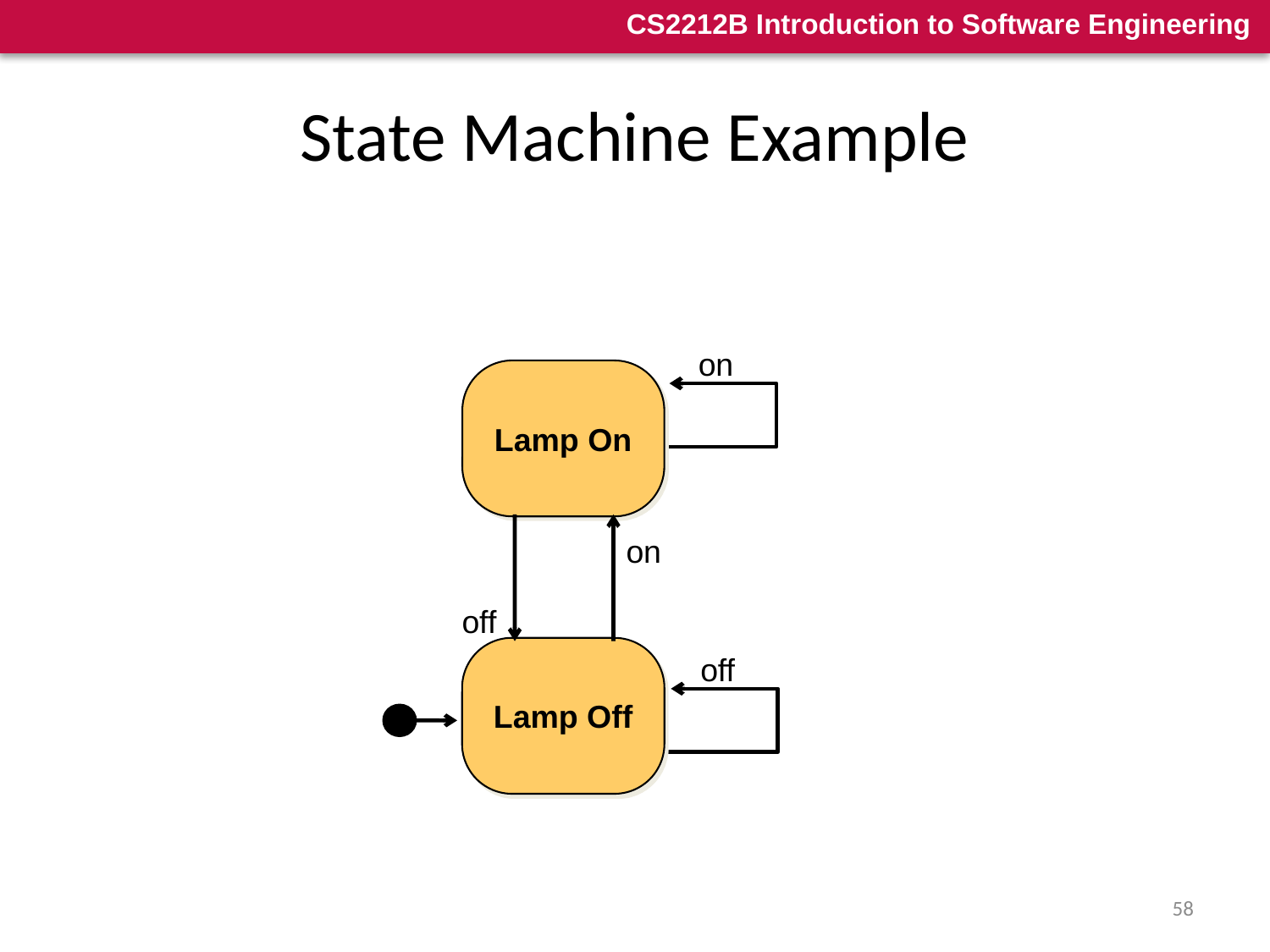

# State Machine Example
on

Lamp On

off

on

Lamp Off

off

58